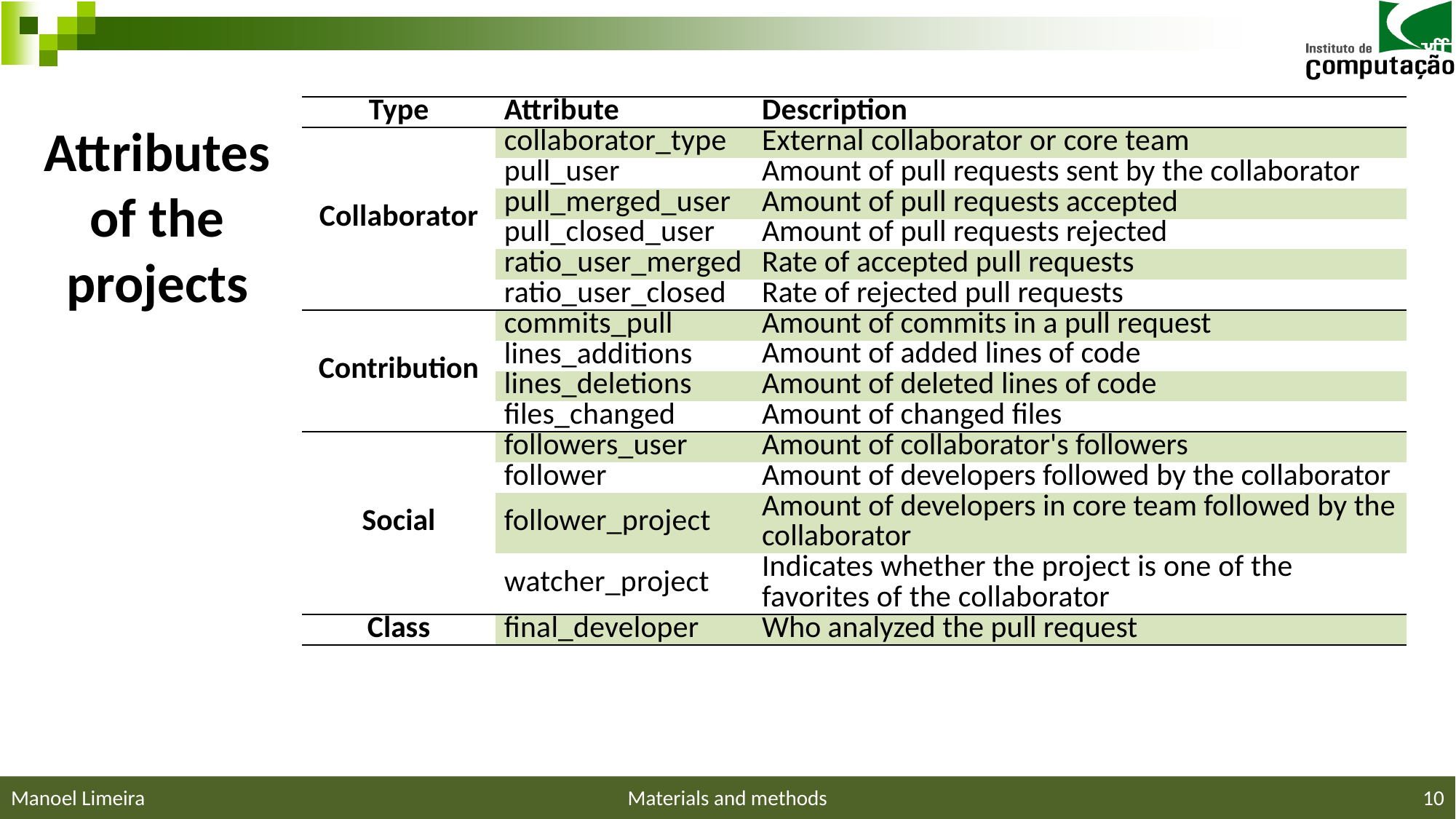

# Attributes of the projects
| Type | Attribute | Description |
| --- | --- | --- |
| Collaborator | collaborator\_type | External collaborator or core team |
|  | pull\_user | Amount of pull requests sent by the collaborator |
|  | pull\_merged\_user | Amount of pull requests accepted |
|  | pull\_closed\_user | Amount of pull requests rejected |
|  | ratio\_user\_merged | Rate of accepted pull requests |
|  | ratio\_user\_closed | Rate of rejected pull requests |
| Contribution | commits\_pull | Amount of commits in a pull request |
|  | lines\_additions | Amount of added lines of code |
|  | lines\_deletions | Amount of deleted lines of code |
|  | files\_changed | Amount of changed files |
| Social | followers\_user | Amount of collaborator's followers |
|  | follower | Amount of developers followed by the collaborator |
|  | follower\_project | Amount of developers in core team followed by the collaborator |
|  | watcher\_project | Indicates whether the project is one of the favorites of the collaborator |
| Class | final\_developer | Who analyzed the pull request |

Manoel Limeira
Materials and methods
10